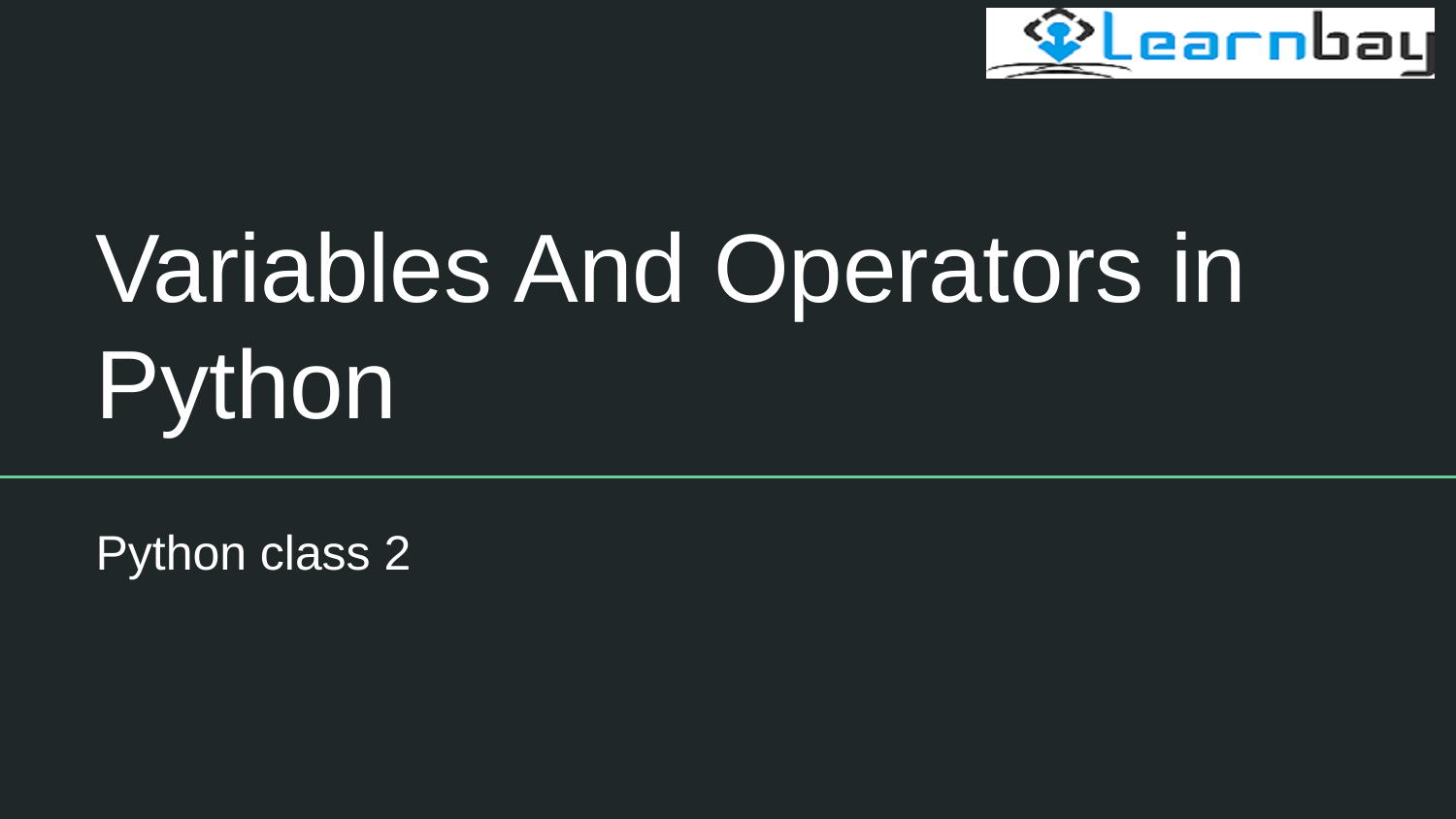

# Variables And Operators in Python
Python class 2